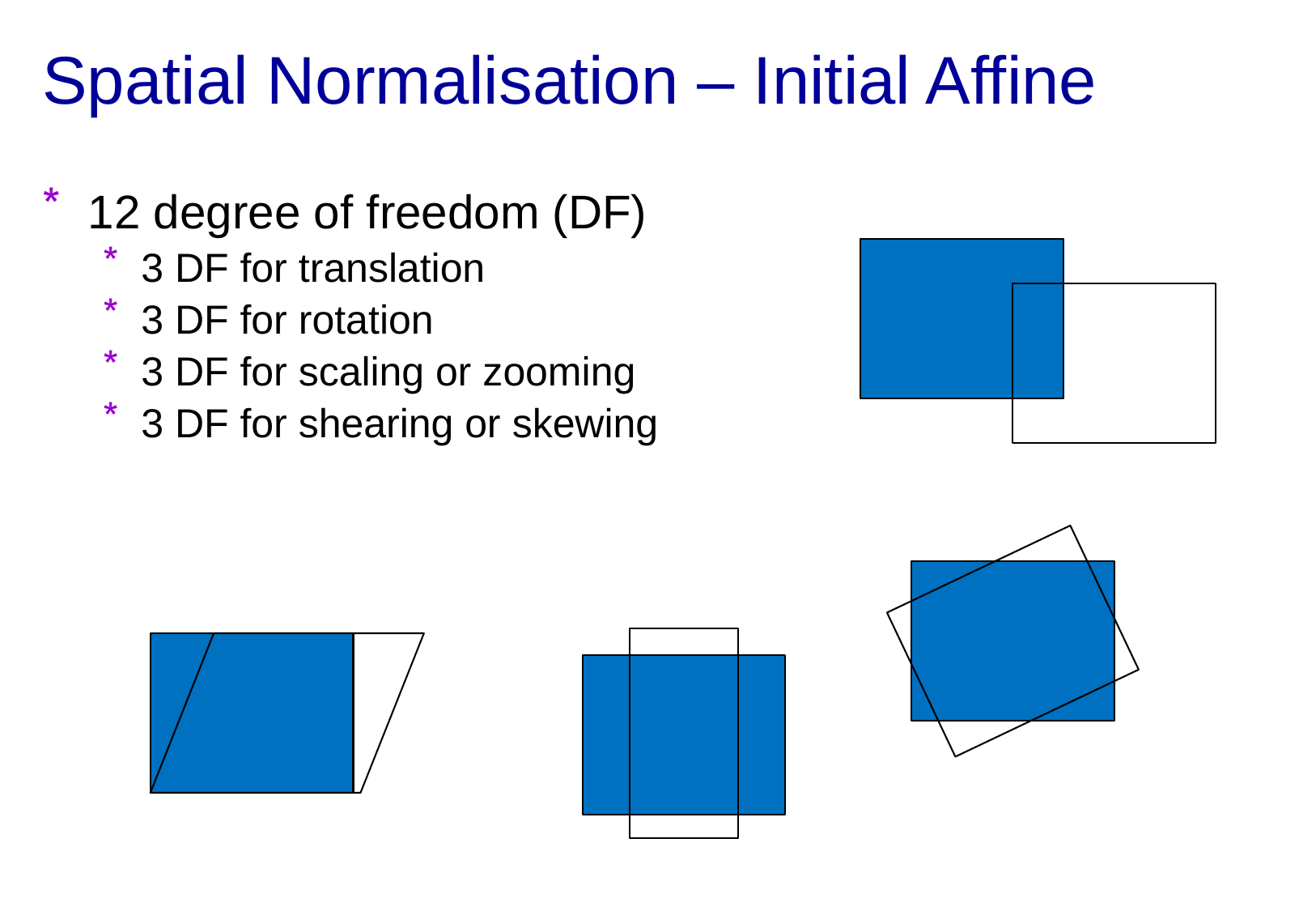

# Spatial Normalisation – Initial Affine
12 degree of freedom (DF)
3 DF for translation
3 DF for rotation
3 DF for scaling or zooming
3 DF for shearing or skewing